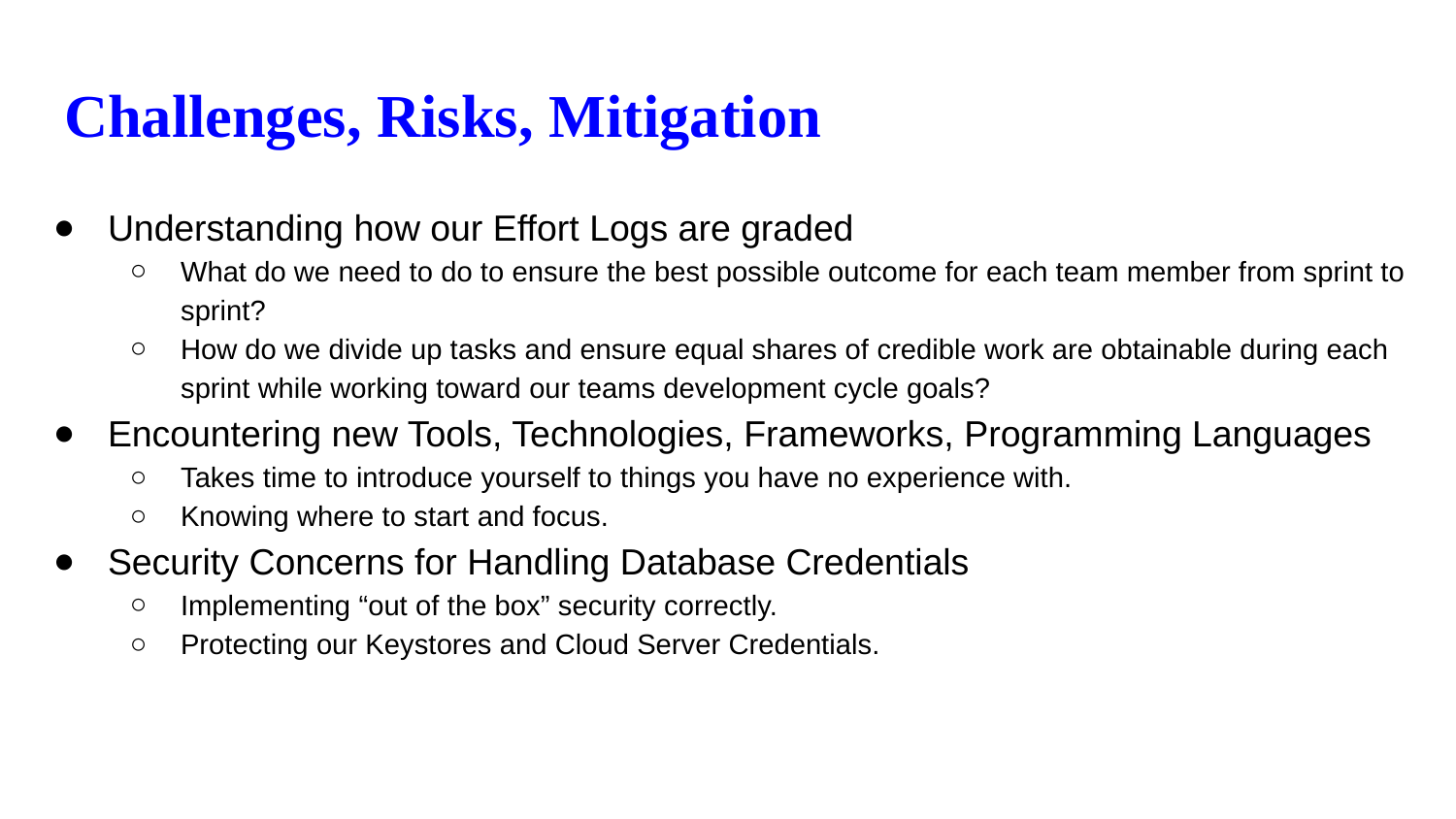

# Challenges, Risks, Mitigation
Understanding how our Effort Logs are graded
What do we need to do to ensure the best possible outcome for each team member from sprint to sprint?
How do we divide up tasks and ensure equal shares of credible work are obtainable during each sprint while working toward our teams development cycle goals?
Encountering new Tools, Technologies, Frameworks, Programming Languages
Takes time to introduce yourself to things you have no experience with.
Knowing where to start and focus.
Security Concerns for Handling Database Credentials
Implementing “out of the box” security correctly.
Protecting our Keystores and Cloud Server Credentials.